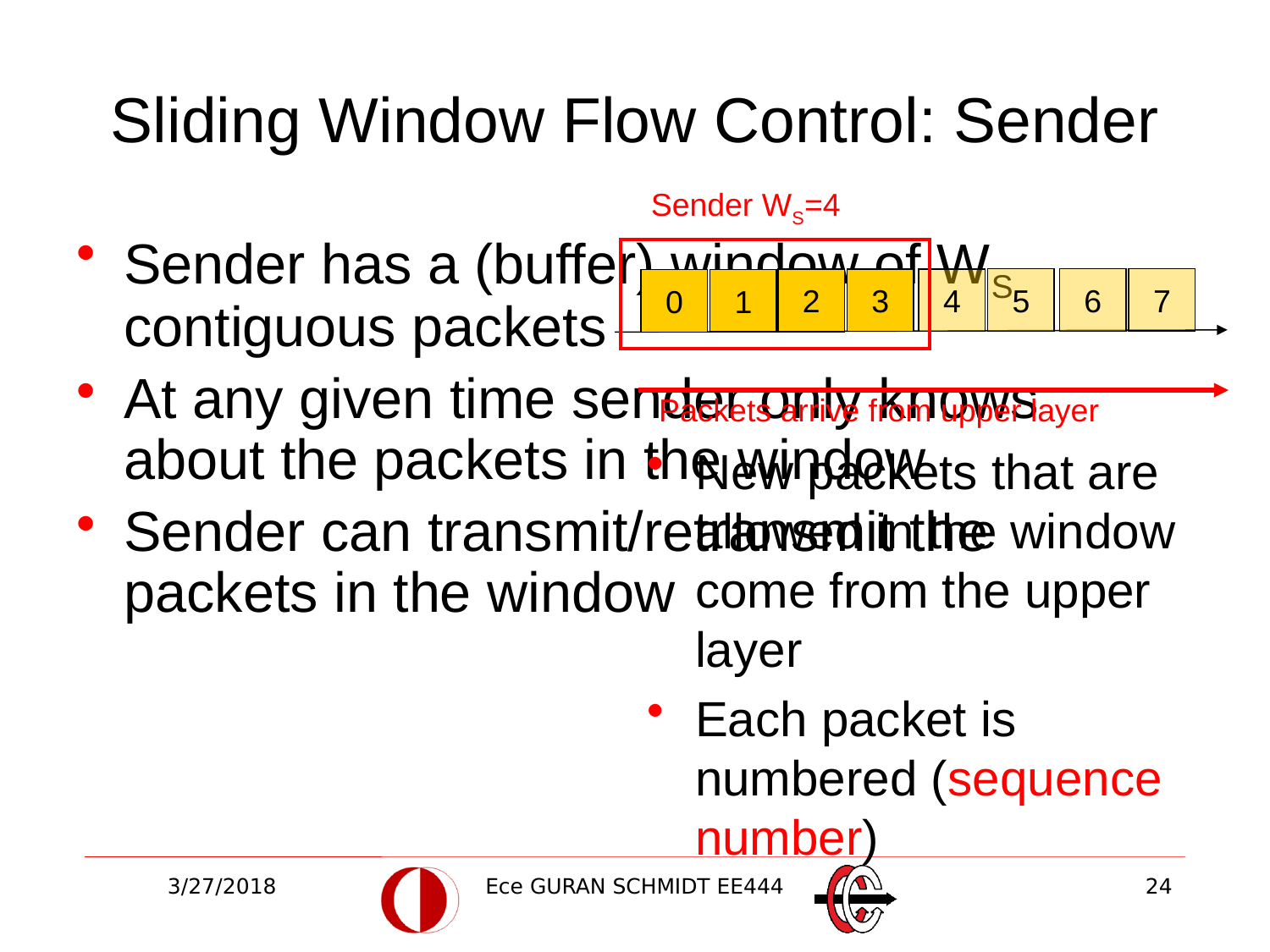

# Sliding Window Flow Control: Sender
Sender WS=4
Sender has a (buffer) window of WS contiguous packets
At any given time sender only knows about the packets in the window
Sender can transmit/retransmit the packets in the window

7
5
6
3
4
2
1
0

Packets arrive from upper layer
New packets that are allowed in the window come from the upper layer
Each packet is numbered (sequence number)
3/27/2018
Ece GURAN SCHMIDT EE444
24